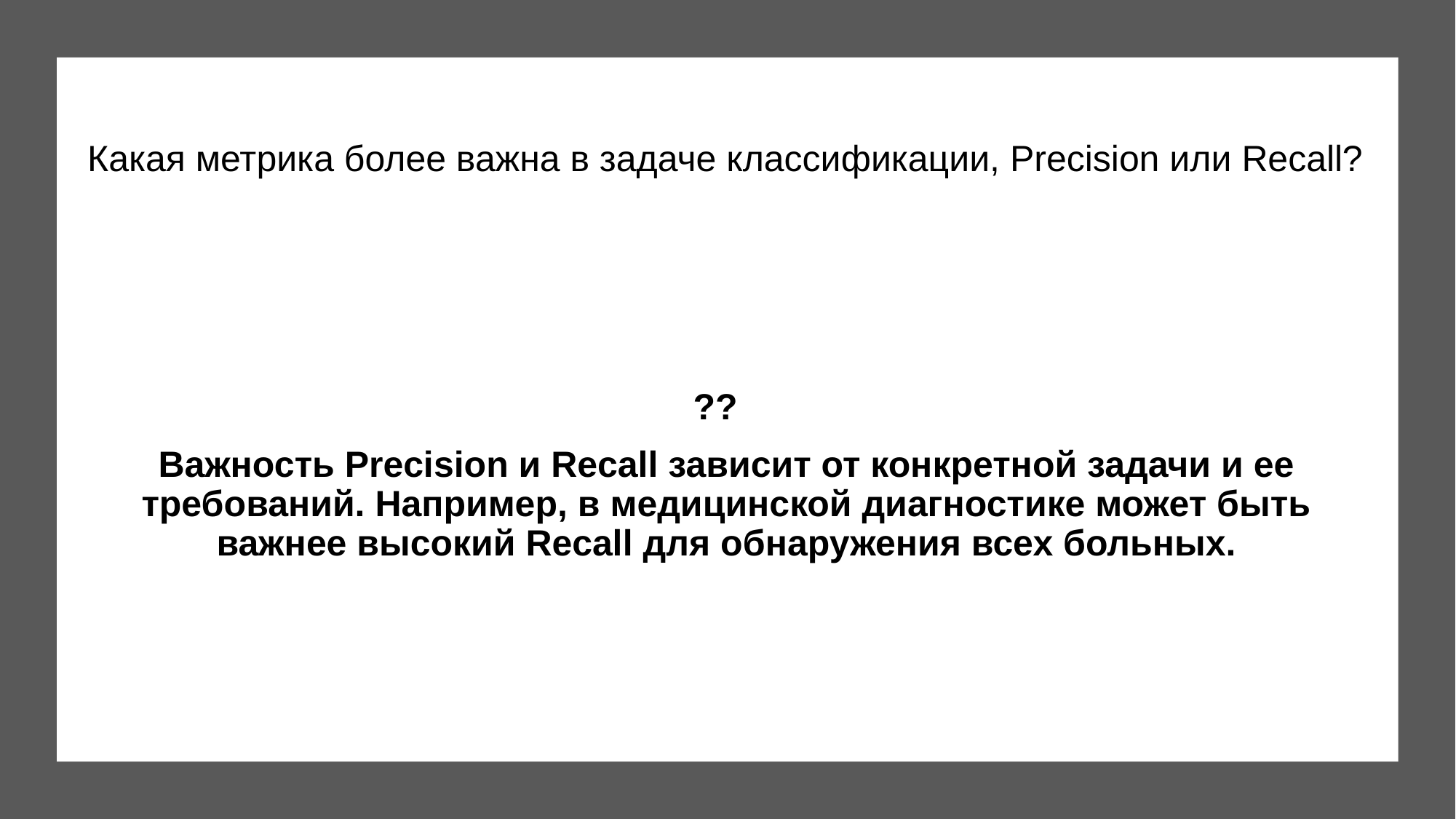

Какая метрика более важна в задаче классификации, Precision или Recall?
??
Важность Precision и Recall зависит от конкретной задачи и ее требований. Например, в медицинской диагностике может быть важнее высокий Recall для обнаружения всех больных.